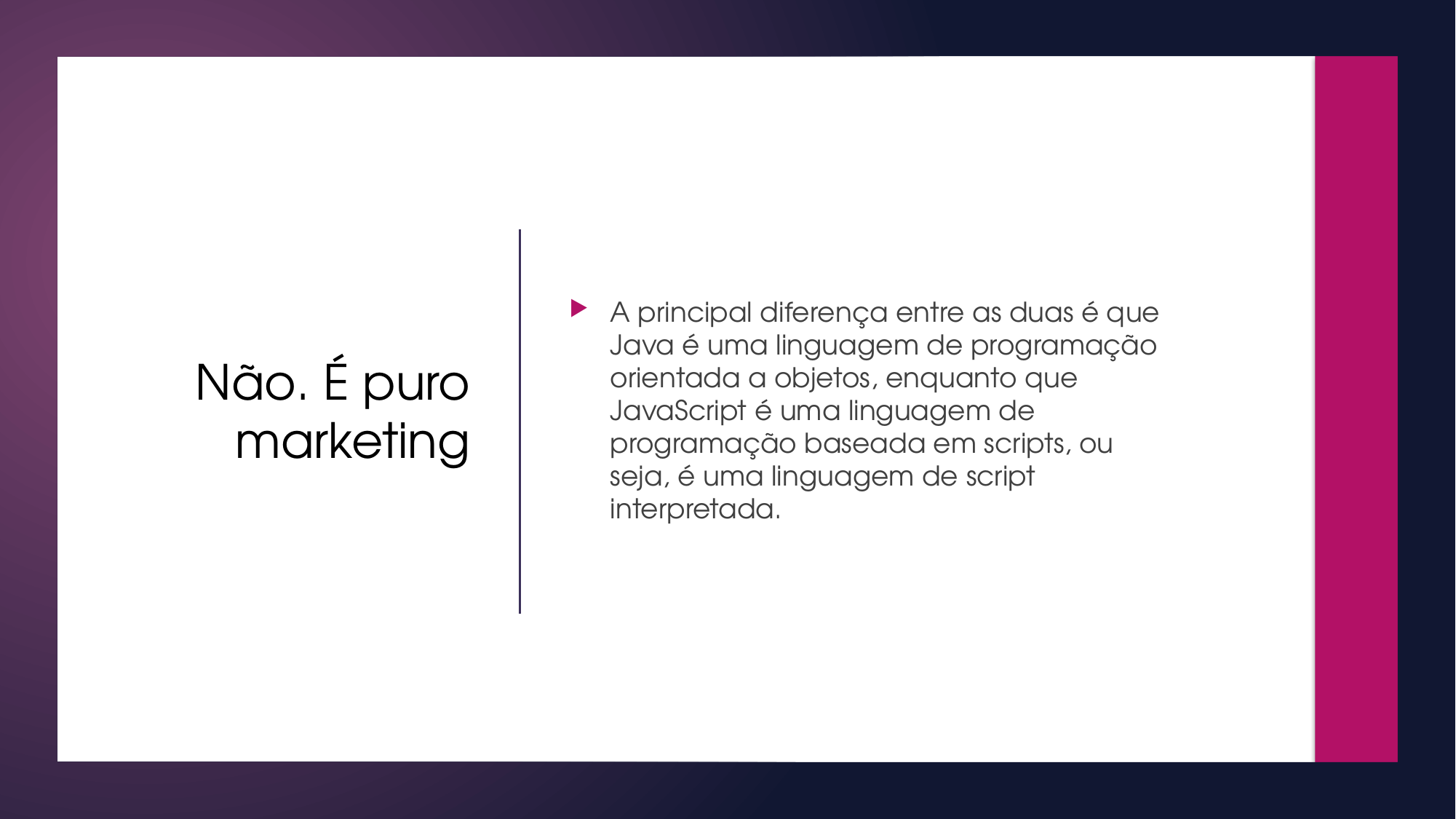

A principal diferença entre as duas é que Java é uma linguagem de programação orientada a objetos, enquanto que JavaScript é uma linguagem de programação baseada em scripts, ou seja, é uma linguagem de script interpretada.
# Não. É puro marketing